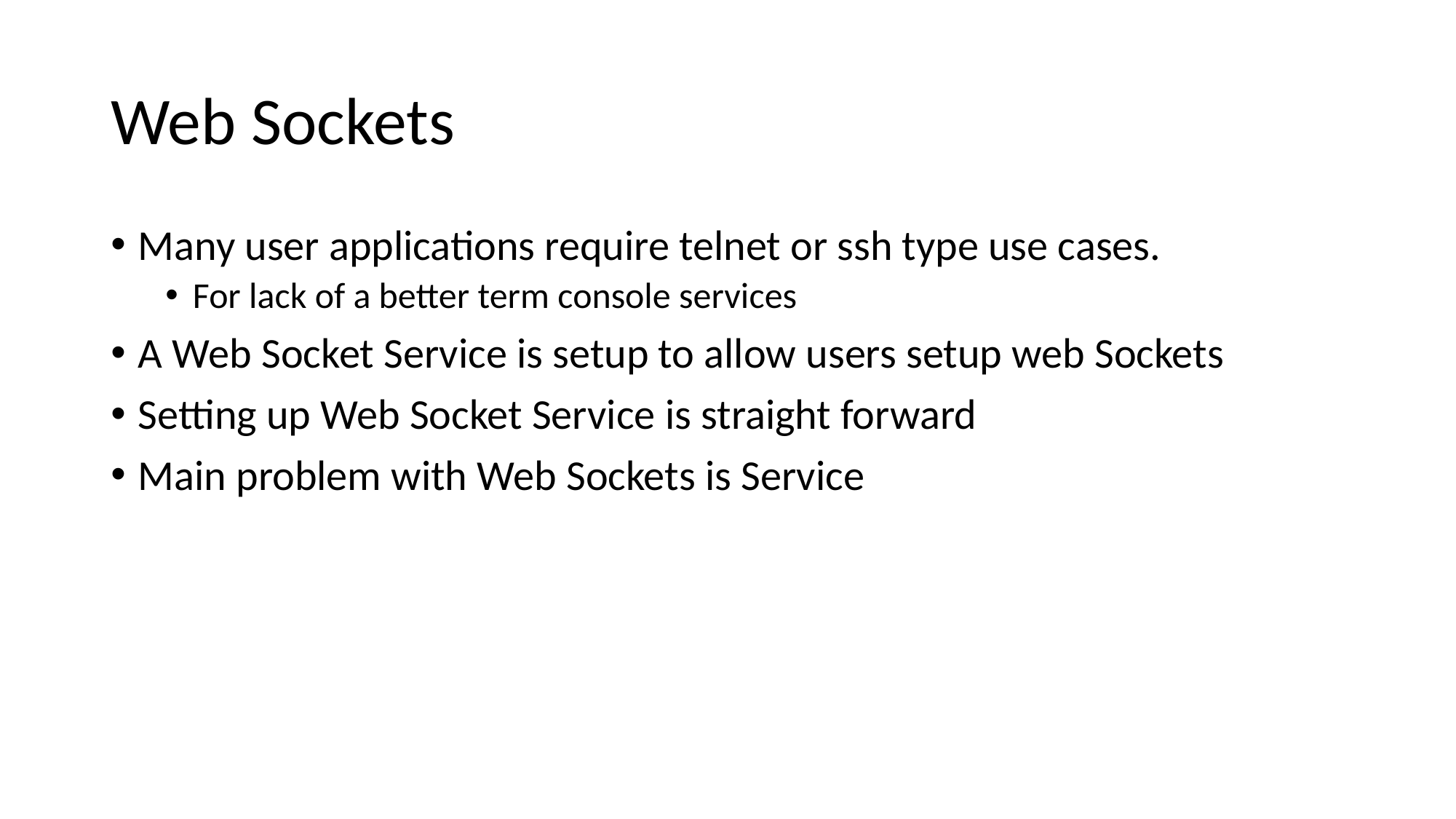

# Web Sockets
Many user applications require telnet or ssh type use cases.
For lack of a better term console services
A Web Socket Service is setup to allow users setup web Sockets
Setting up Web Socket Service is straight forward
Main problem with Web Sockets is Service